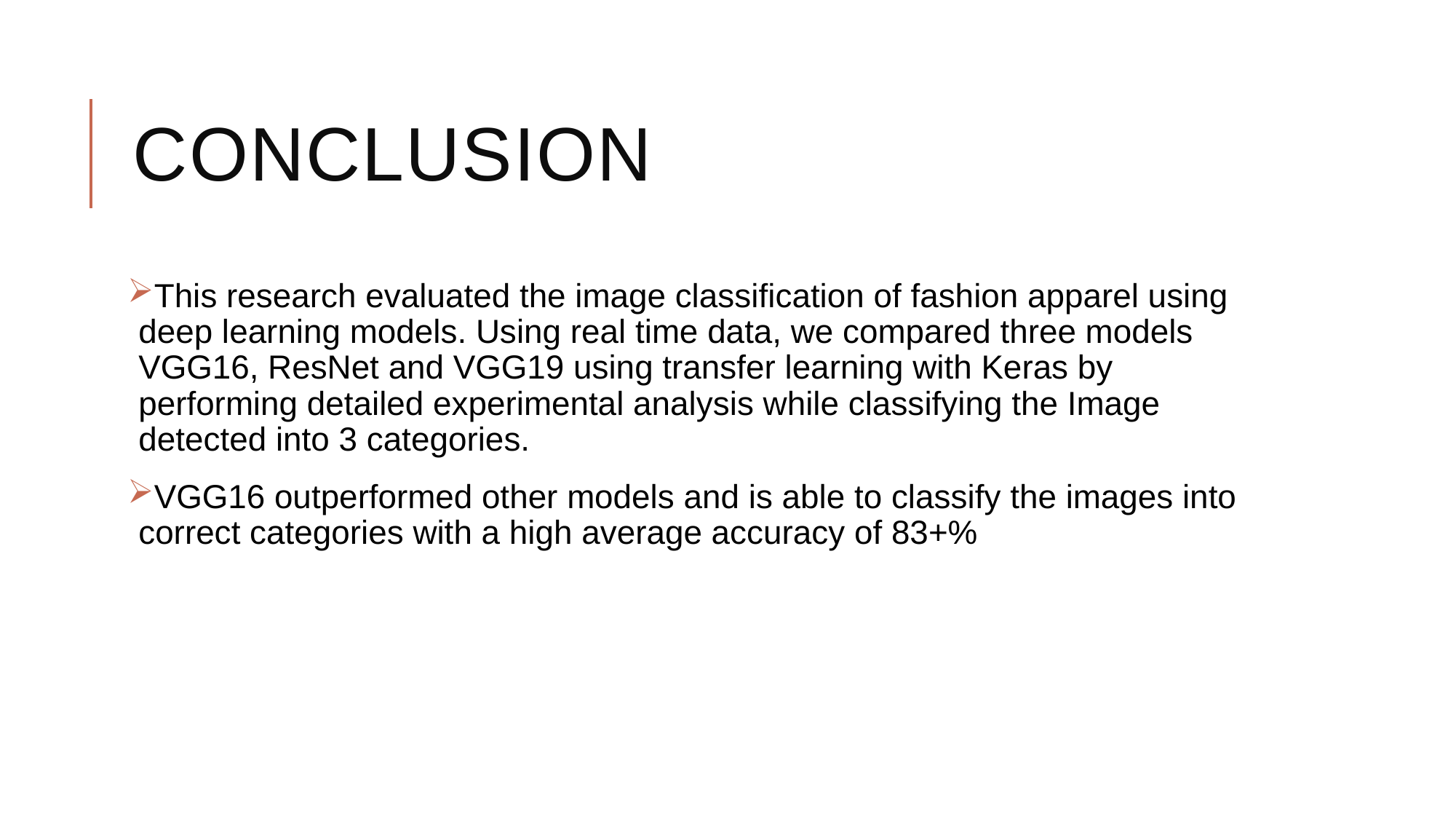

# conclusion
This research evaluated the image classification of fashion apparel using deep learning models. Using real time data, we compared three models VGG16, ResNet and VGG19 using transfer learning with Keras by performing detailed experimental analysis while classifying the Image detected into 3 categories.
VGG16 outperformed other models and is able to classify the images into correct categories with a high average accuracy of 83+%